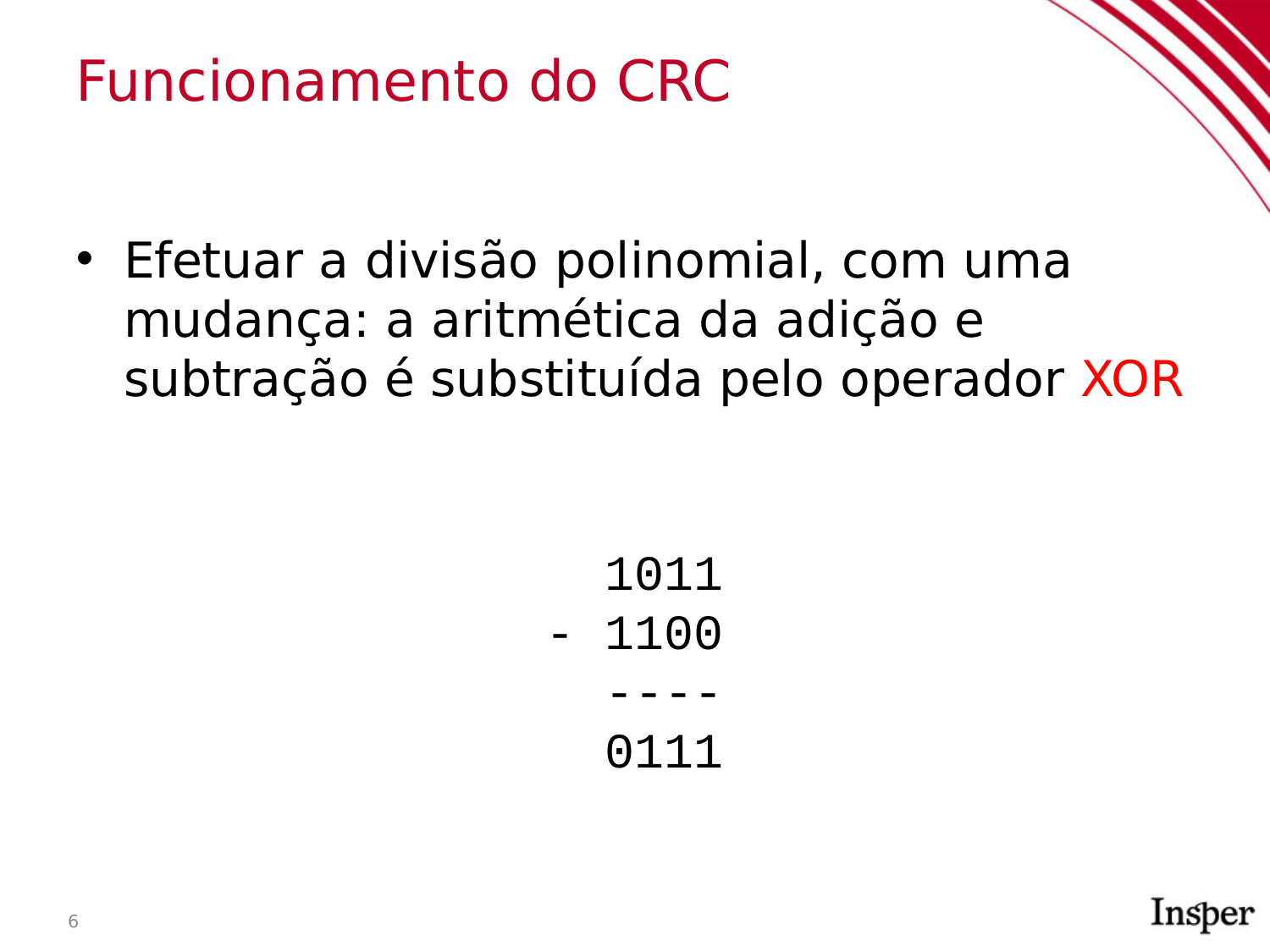

# Funcionamento do CRC
Efetuar a divisão polinomial, com uma mudança: a aritmética da adição e subtração é substituída pelo operador XOR
  1011
- 1100
  ----
  0111
6